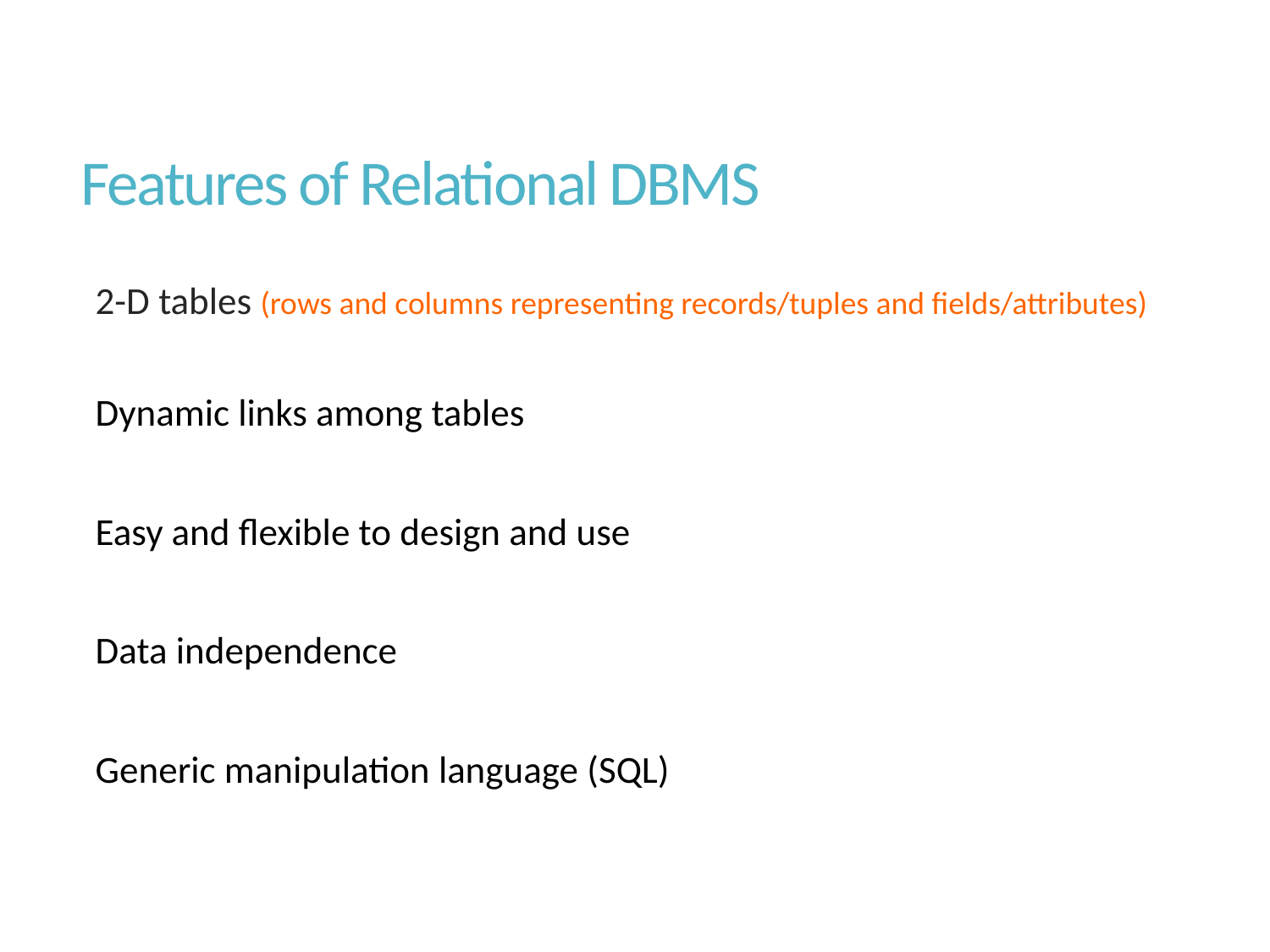

# Features of Relational DBMS
2-D tables (rows and columns representing records/tuples and fields/attributes)

Dynamic links among tables

Easy and flexible to design and use

Data independence

Generic manipulation language (SQL)